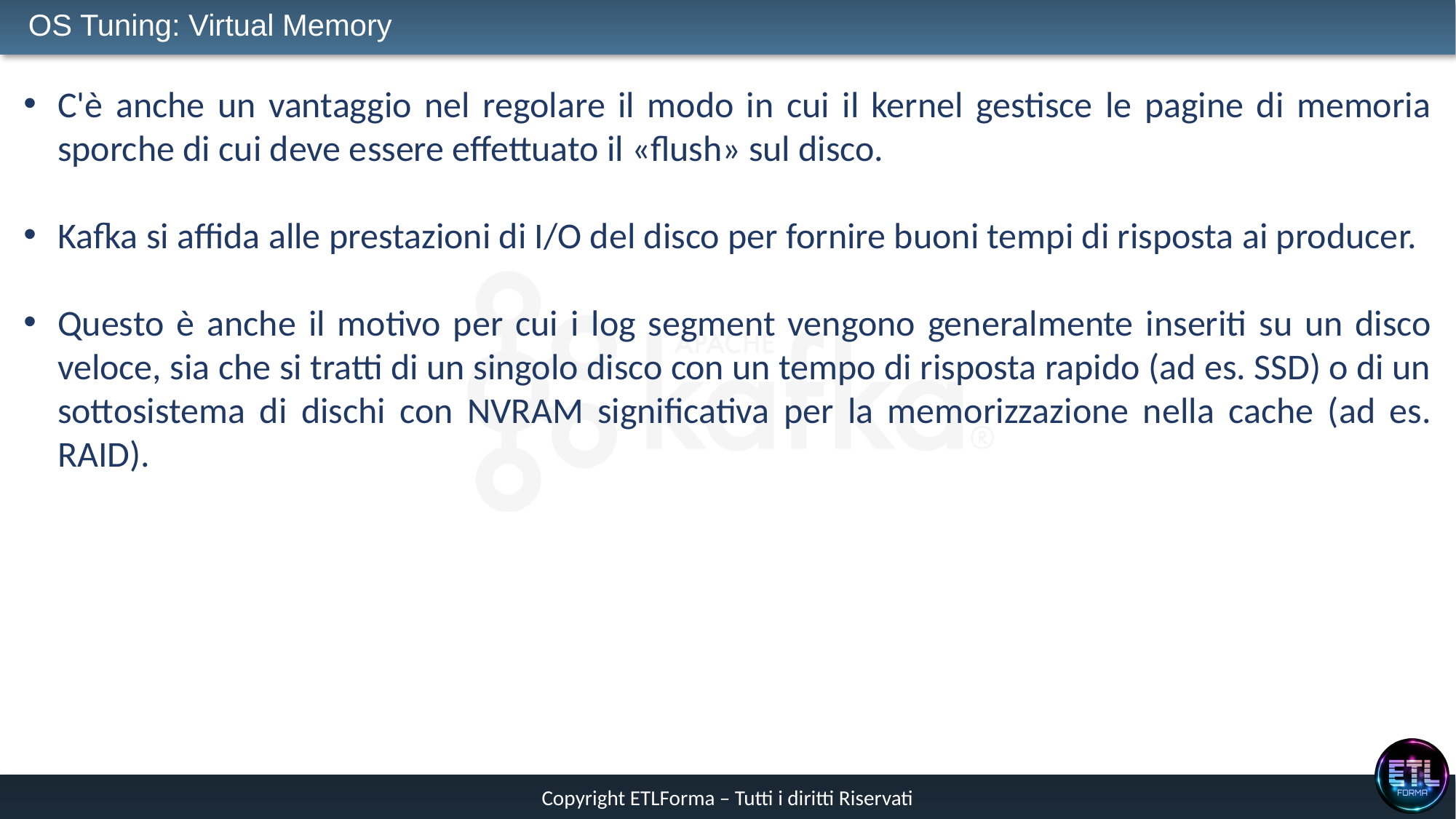

# OS Tuning: Virtual Memory
C'è anche un vantaggio nel regolare il modo in cui il kernel gestisce le pagine di memoria sporche di cui deve essere effettuato il «flush» sul disco.

Kafka si affida alle prestazioni di I/O del disco per fornire buoni tempi di risposta ai producer.

Questo è anche il motivo per cui i log segment vengono generalmente inseriti su un disco veloce, sia che si tratti di un singolo disco con un tempo di risposta rapido (ad es. SSD) o di un sottosistema di dischi con NVRAM significativa per la memorizzazione nella cache (ad es. RAID).